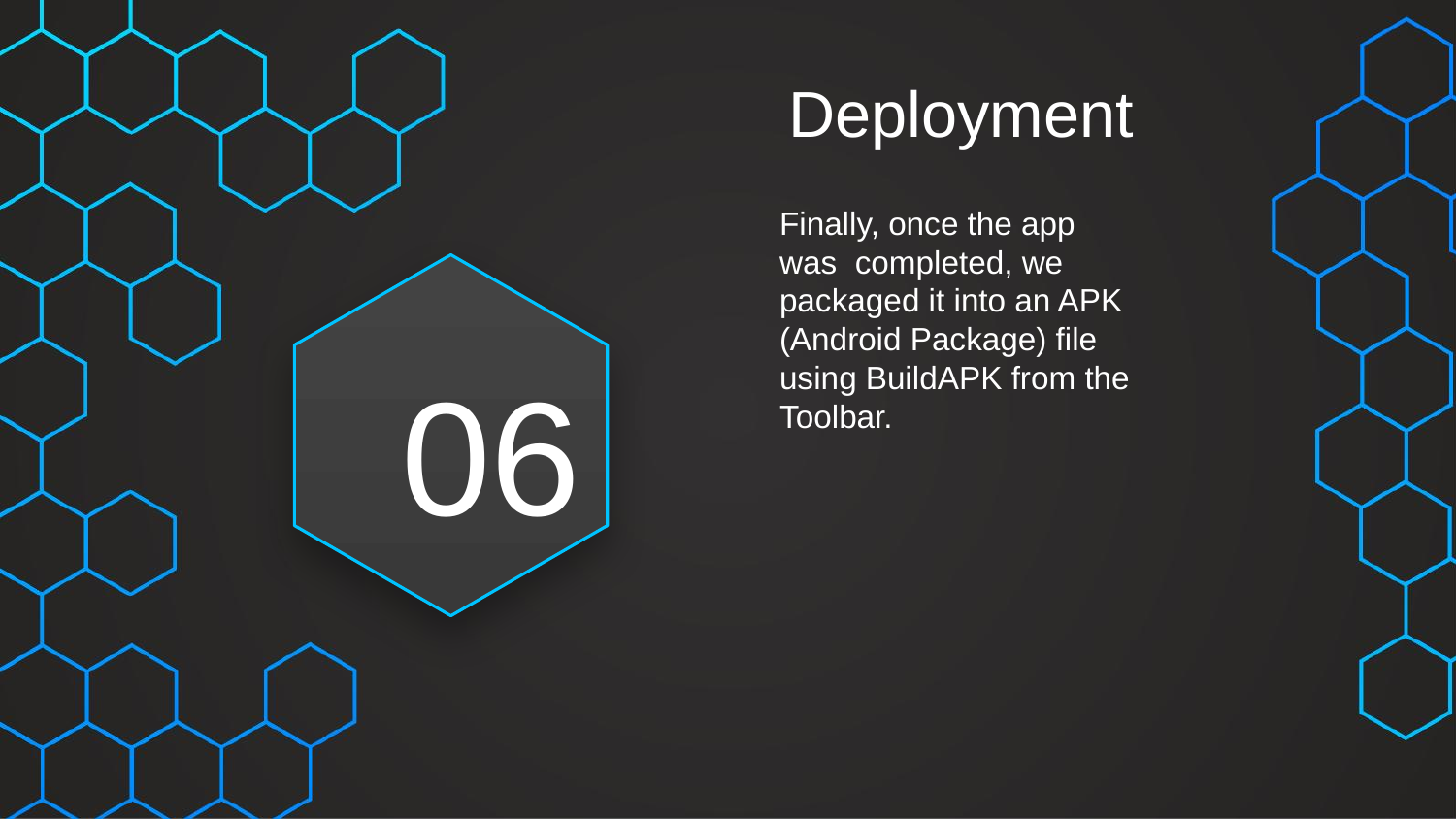

# Deployment
Finally, once the app was  completed, we packaged it into an APK (Android Package) file using BuildAPK from the Toolbar.

06